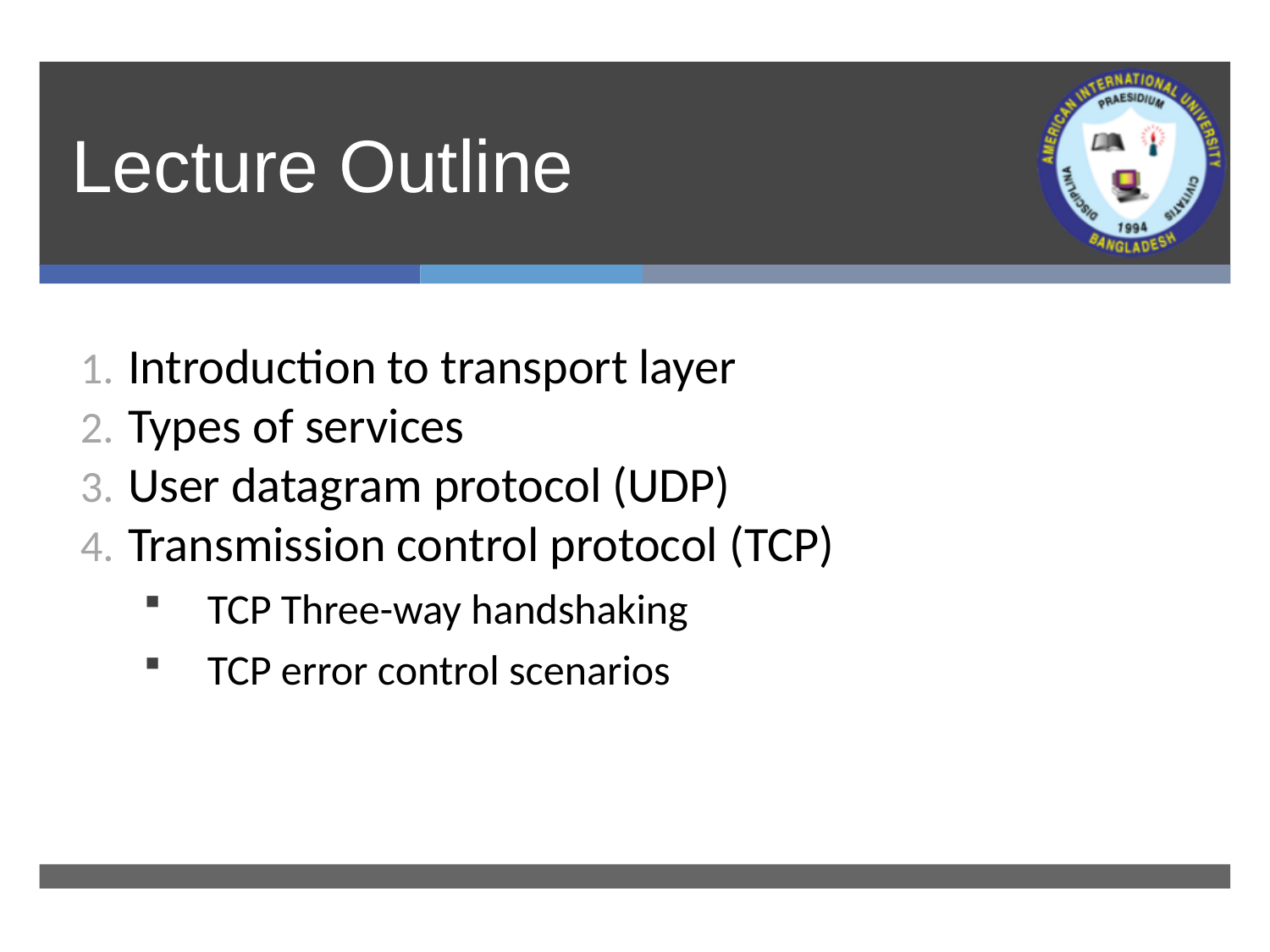

# Lecture Outline
Introduction to transport layer
Types of services
User datagram protocol (UDP)
Transmission control protocol (TCP)
TCP Three-way handshaking
TCP error control scenarios